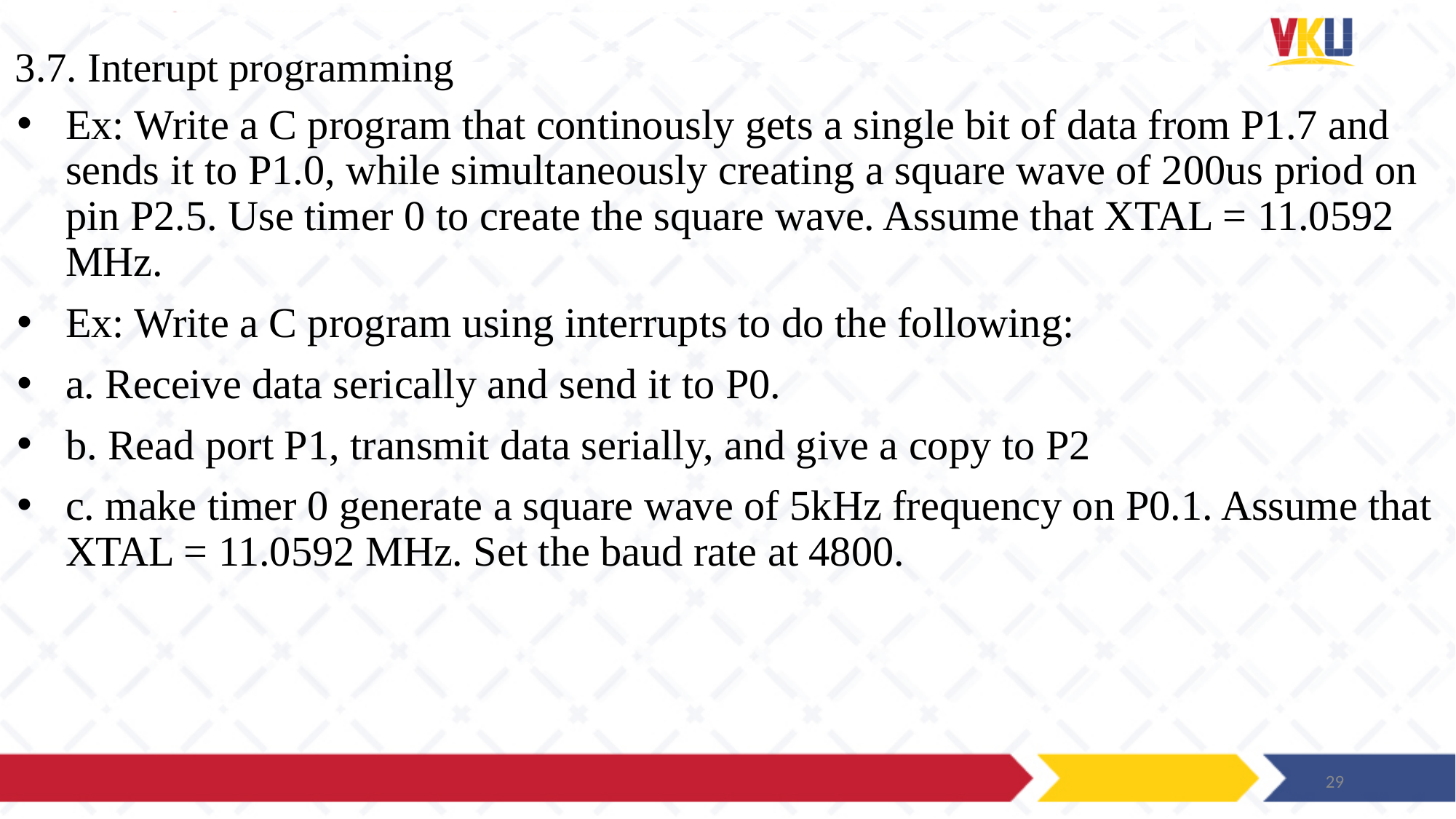

# 3.7. Interupt programming
Ex: Write a C program that continously gets a single bit of data from P1.7 and sends it to P1.0, while simultaneously creating a square wave of 200us priod on pin P2.5. Use timer 0 to create the square wave. Assume that XTAL = 11.0592 MHz.
Ex: Write a C program using interrupts to do the following:
a. Receive data serically and send it to P0.
b. Read port P1, transmit data serially, and give a copy to P2
c. make timer 0 generate a square wave of 5kHz frequency on P0.1. Assume that XTAL = 11.0592 MHz. Set the baud rate at 4800.
29